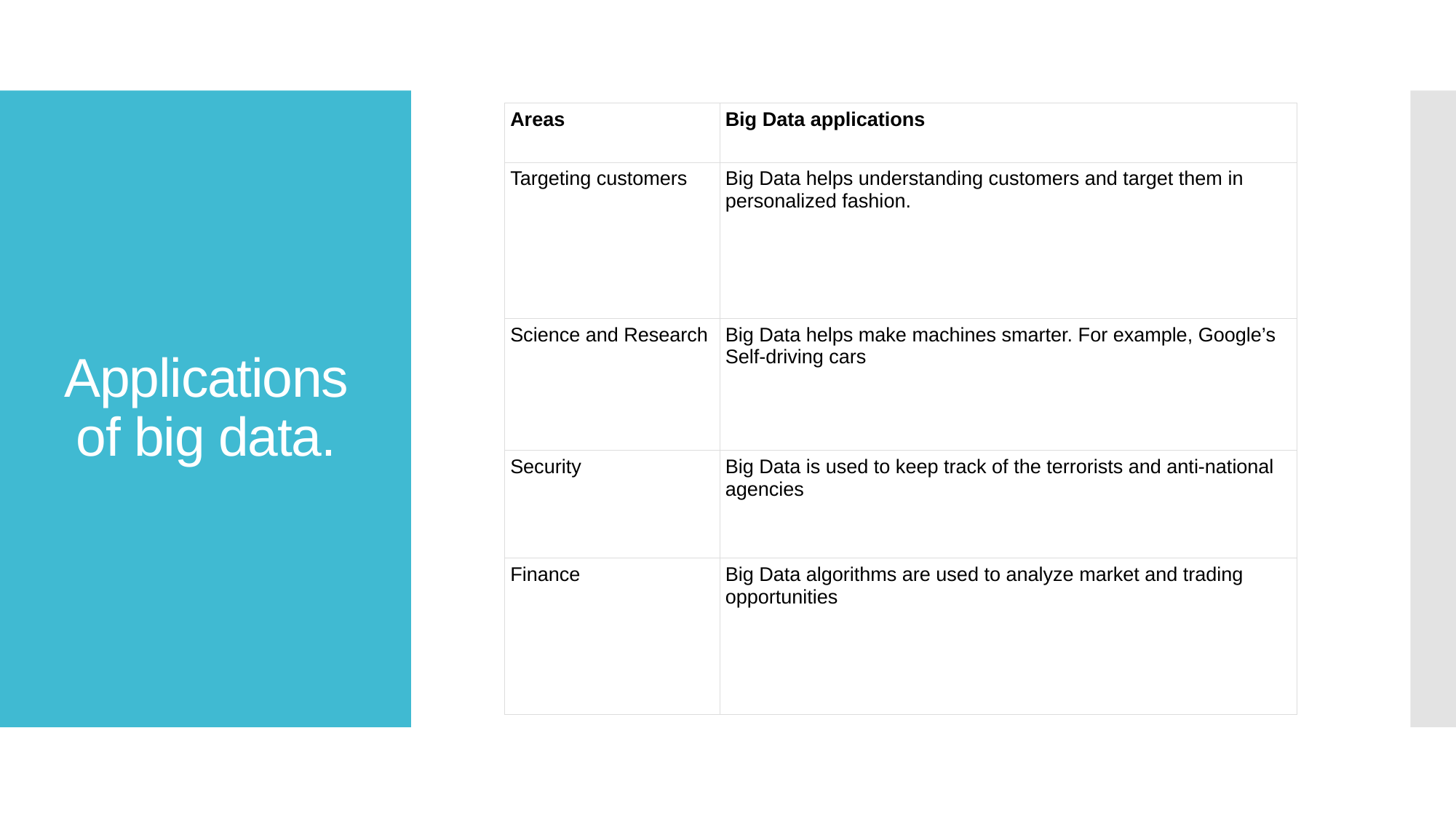

| Areas | Big Data applications |
| --- | --- |
| Targeting customers | Big Data helps understanding customers and target them in personalized fashion. |
| Science and Research | Big Data helps make machines smarter. For example, Google’s Self-driving cars |
| Security | Big Data is used to keep track of the terrorists and anti-national agencies |
| Finance | Big Data algorithms are used to analyze market and trading opportunities |
# Applications of big data.